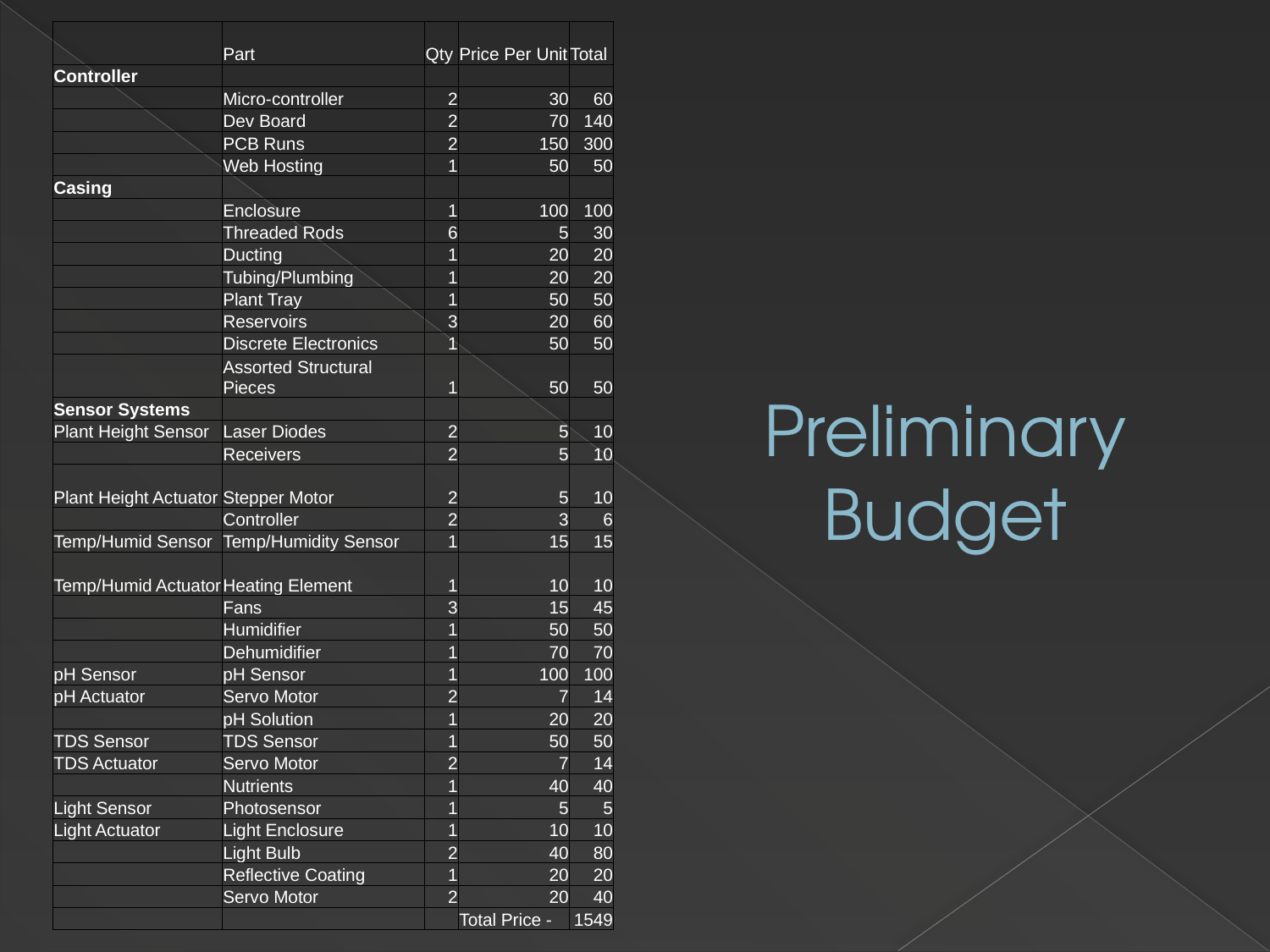

|  | Part | Qty | Price Per Unit | Total |
| --- | --- | --- | --- | --- |
| Controller |  |  |  |  |
|  | Micro-controller | 2 | 30 | 60 |
|  | Dev Board | 2 | 70 | 140 |
|  | PCB Runs | 2 | 150 | 300 |
|  | Web Hosting | 1 | 50 | 50 |
| Casing |  |  |  |  |
|  | Enclosure | 1 | 100 | 100 |
|  | Threaded Rods | 6 | 5 | 30 |
|  | Ducting | 1 | 20 | 20 |
|  | Tubing/Plumbing | 1 | 20 | 20 |
|  | Plant Tray | 1 | 50 | 50 |
|  | Reservoirs | 3 | 20 | 60 |
|  | Discrete Electronics | 1 | 50 | 50 |
|  | Assorted Structural Pieces | 1 | 50 | 50 |
| Sensor Systems |  |  |  |  |
| Plant Height Sensor | Laser Diodes | 2 | 5 | 10 |
|  | Receivers | 2 | 5 | 10 |
| Plant Height Actuator | Stepper Motor | 2 | 5 | 10 |
|  | Controller | 2 | 3 | 6 |
| Temp/Humid Sensor | Temp/Humidity Sensor | 1 | 15 | 15 |
| Temp/Humid Actuator | Heating Element | 1 | 10 | 10 |
|  | Fans | 3 | 15 | 45 |
|  | Humidifier | 1 | 50 | 50 |
|  | Dehumidifier | 1 | 70 | 70 |
| pH Sensor | pH Sensor | 1 | 100 | 100 |
| pH Actuator | Servo Motor | 2 | 7 | 14 |
|  | pH Solution | 1 | 20 | 20 |
| TDS Sensor | TDS Sensor | 1 | 50 | 50 |
| TDS Actuator | Servo Motor | 2 | 7 | 14 |
|  | Nutrients | 1 | 40 | 40 |
| Light Sensor | Photosensor | 1 | 5 | 5 |
| Light Actuator | Light Enclosure | 1 | 10 | 10 |
|  | Light Bulb | 2 | 40 | 80 |
|  | Reflective Coating | 1 | 20 | 20 |
|  | Servo Motor | 2 | 20 | 40 |
|  |  |  | Total Price - | 1549 |

# Preliminary Budget